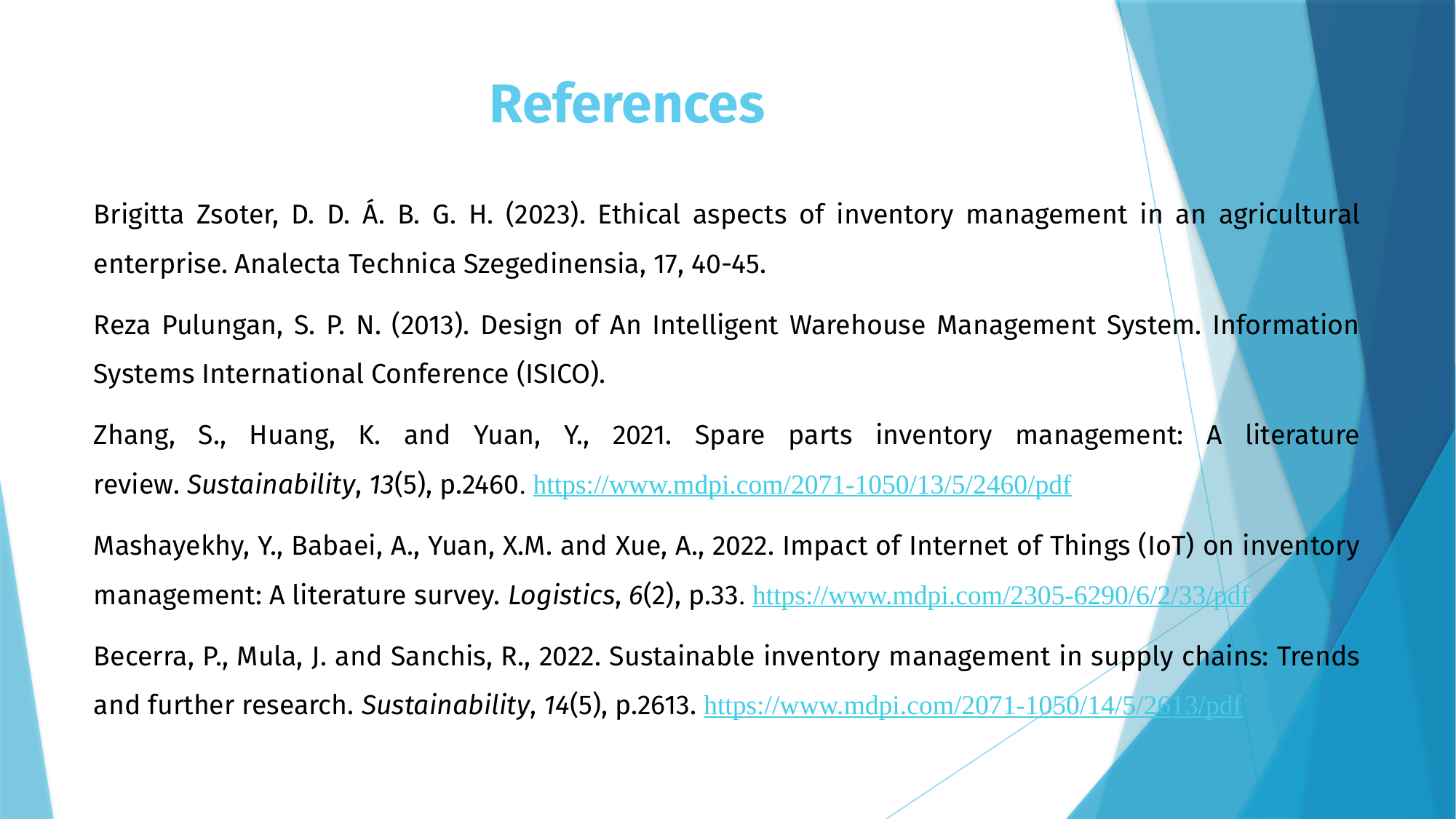

# References
Brigitta Zsoter, D. D. Á. B. G. H. (2023). Ethical aspects of inventory management in an agricultural enterprise. Analecta Technica Szegedinensia, 17, 40-45.
Reza Pulungan, S. P. N. (2013). Design of An Intelligent Warehouse Management System. Information Systems International Conference (ISICO).
Zhang, S., Huang, K. and Yuan, Y., 2021. Spare parts inventory management: A literature review. Sustainability, 13(5), p.2460. https://www.mdpi.com/2071-1050/13/5/2460/pdf
Mashayekhy, Y., Babaei, A., Yuan, X.M. and Xue, A., 2022. Impact of Internet of Things (IoT) on inventory management: A literature survey. Logistics, 6(2), p.33. https://www.mdpi.com/2305-6290/6/2/33/pdf
Becerra, P., Mula, J. and Sanchis, R., 2022. Sustainable inventory management in supply chains: Trends and further research. Sustainability, 14(5), p.2613. https://www.mdpi.com/2071-1050/14/5/2613/pdf